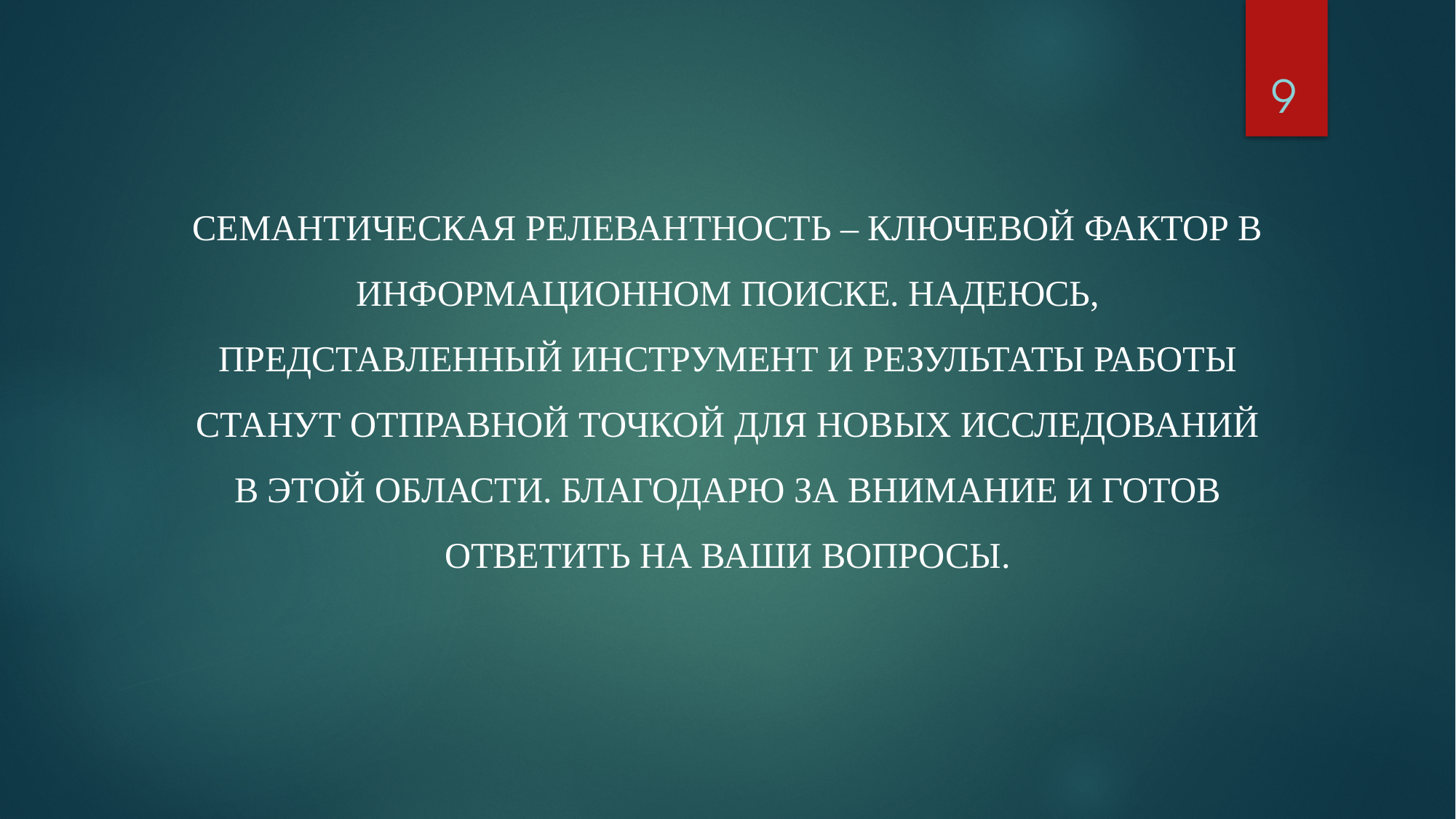

9
Семантическая релевантность – ключевой фактор в информационном поиске. Надеюсь, представленный инструмент и результаты работы станут отправной точкой для новых исследований в этой области. Благодарю за внимание и готов ответить на ваши вопросы.